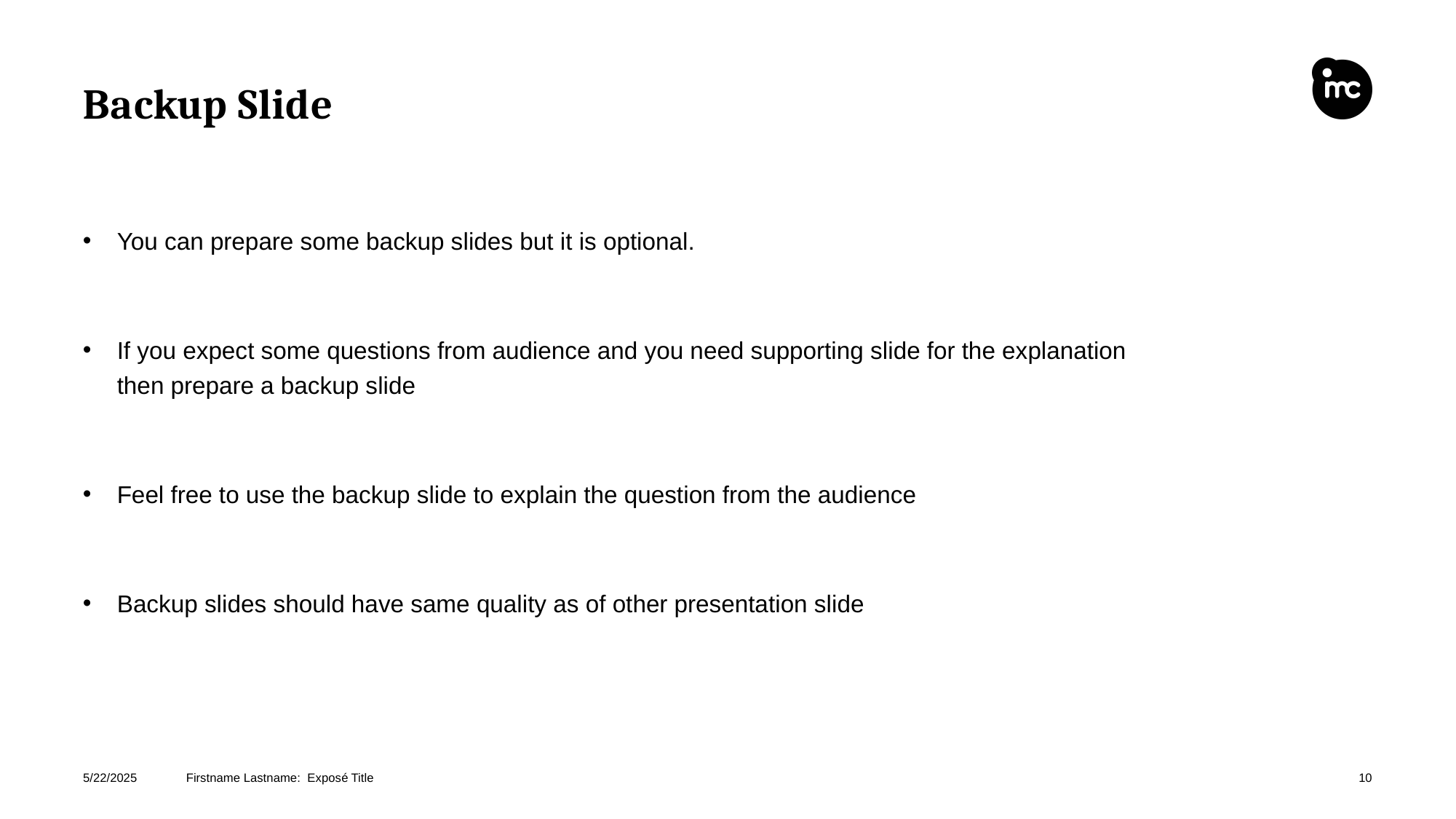

# Backup Slide
You can prepare some backup slides but it is optional.

If you expect some questions from audience and you need supporting slide for the explanation then prepare a backup slide

Feel free to use the backup slide to explain the question from the audience

Backup slides should have same quality as of other presentation slide

5/22/2025
Firstname Lastname:  Exposé Title
10